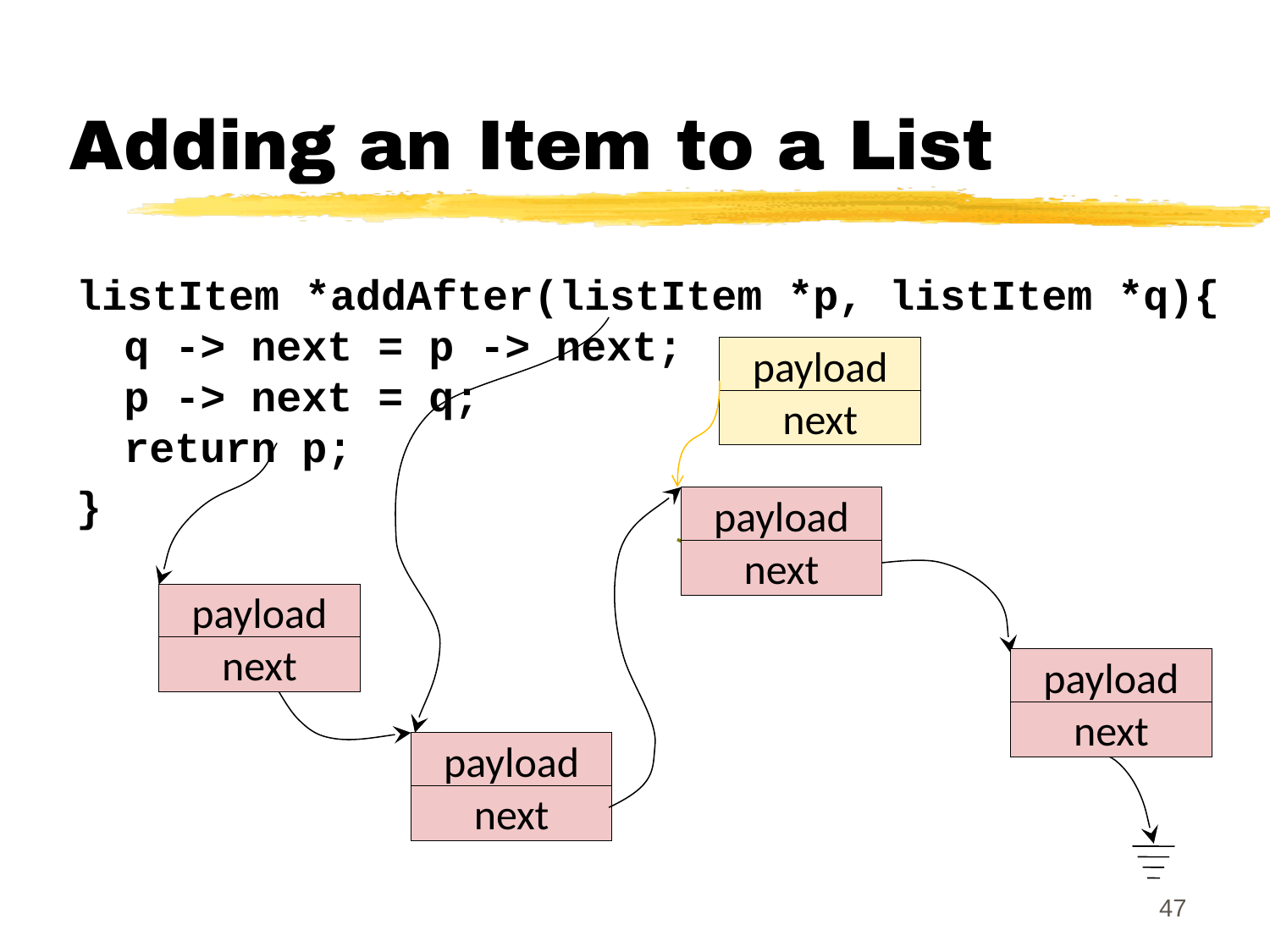

# Adding an Item to a List
listItem *addAfter(listItem *p, listItem *q){
q -> next = p -> next;
p -> next = q;
return p;
}

payload
next

payload
next

payload
next
payload
next

payload
next

47